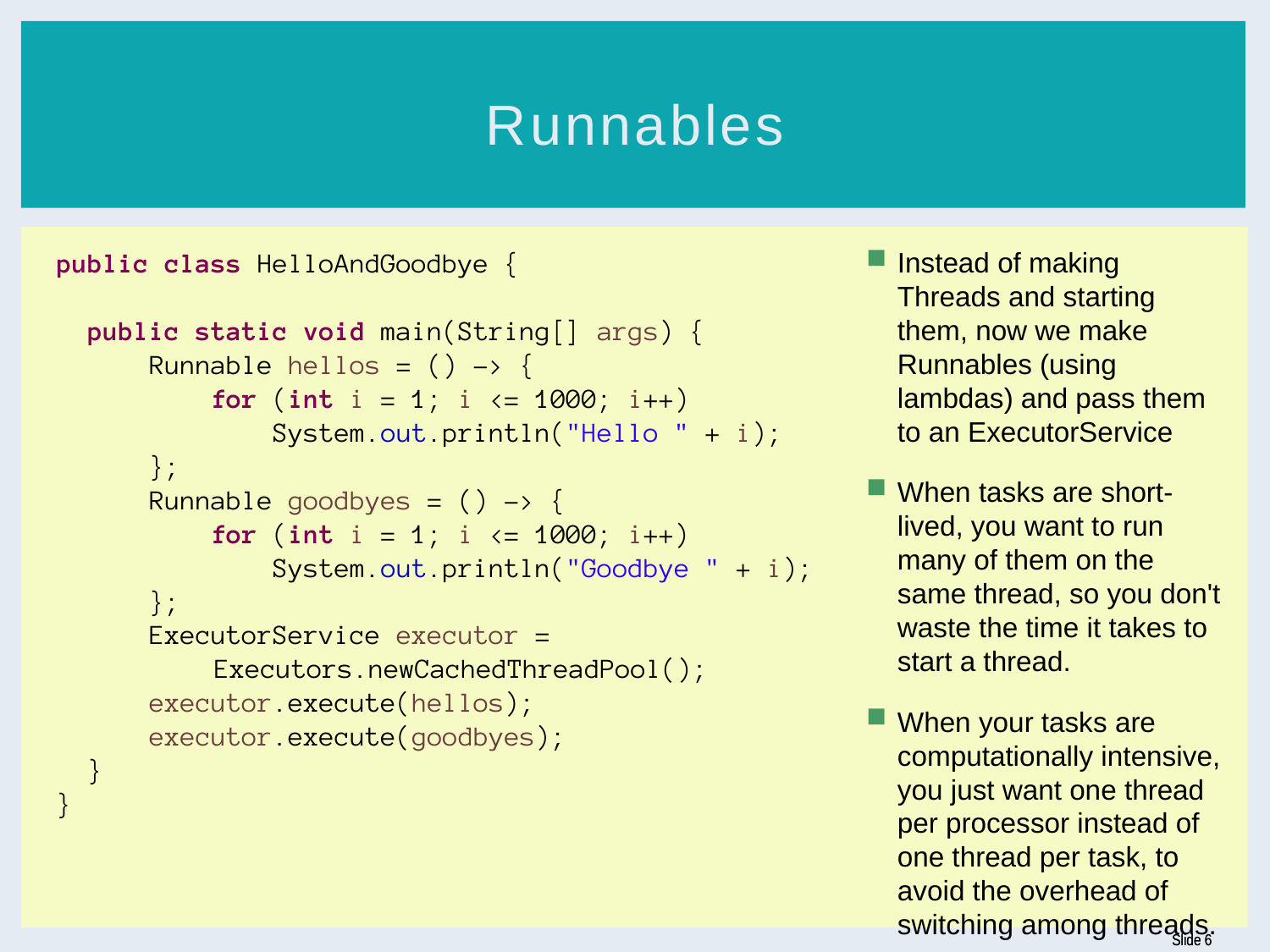

# Runnables
public class HelloAndGoodbye {

  public static void main(String[] args) {
      Runnable hellos = () -> {
          for (int i = 1; i <= 1000; i++)
              System.out.println("Hello " + i);
      };
      Runnable goodbyes = () -> {
          for (int i = 1; i <= 1000; i++)
              System.out.println("Goodbye " + i);
      };
      ExecutorService executor =
 	  Executors.newCachedThreadPool();
      executor.execute(hellos);
      executor.execute(goodbyes);
  }
}
Instead of making Threads and starting them, now we make Runnables (using lambdas) and pass them to an ExecutorService
When tasks are short-lived, you want to run many of them on the same thread, so you don't waste the time it takes to start a thread.
When your tasks are computationally intensive, you just want one thread per processor instead of one thread per task, to avoid the overhead of switching among threads.